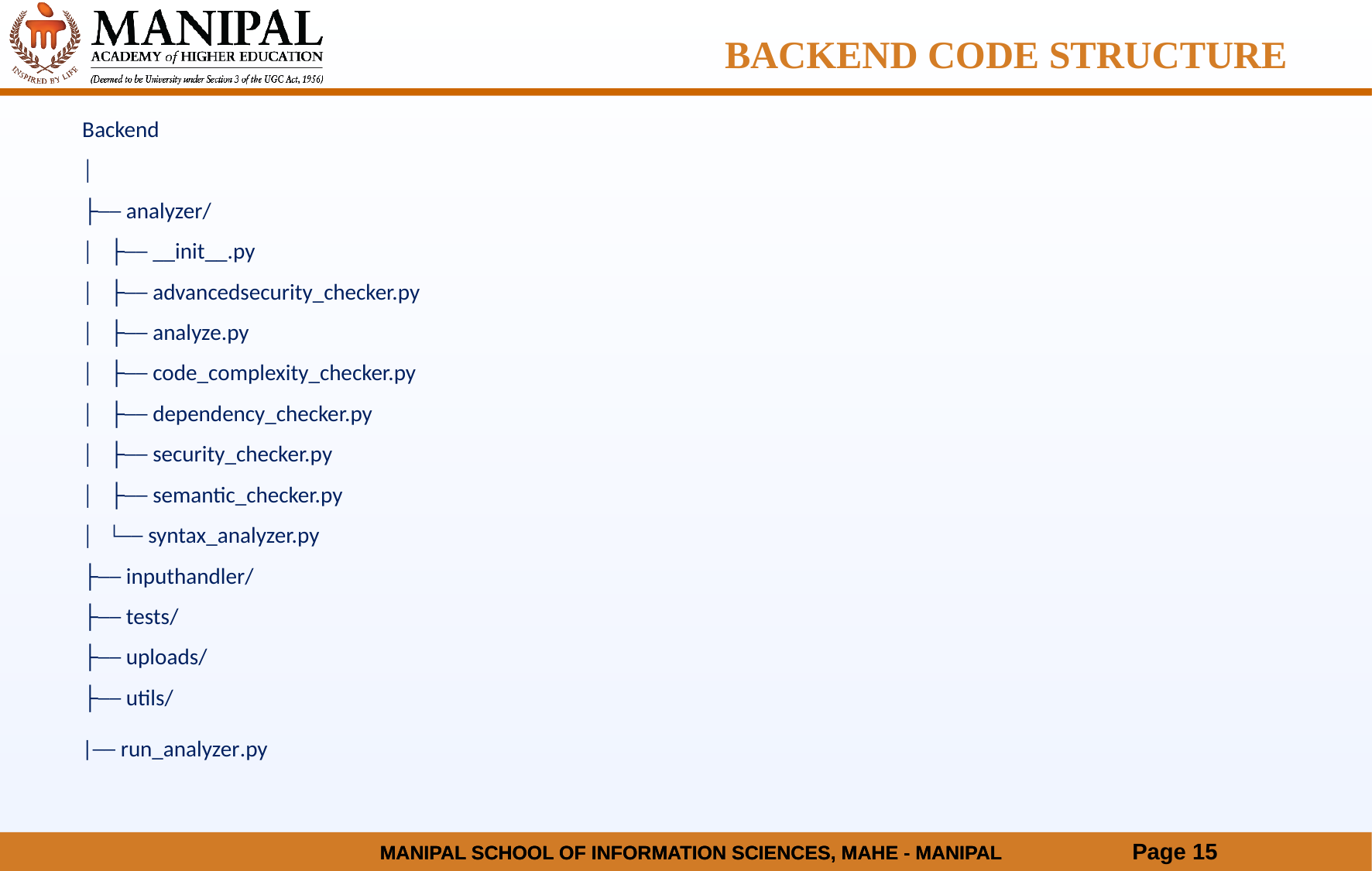

BACKEND CODE STRUCTURE
Backend
│
├── analyzer/
│   ├── __init__.py
│   ├── advancedsecurity_checker.py
│   ├── analyze.py
│   ├── code_complexity_checker.py
│   ├── dependency_checker.py
│   ├── security_checker.py
│   ├── semantic_checker.py
│   └── syntax_analyzer.py
├── inputhandler/
├── tests/
├── uploads/
├── utils/
|── run_analyzer.py